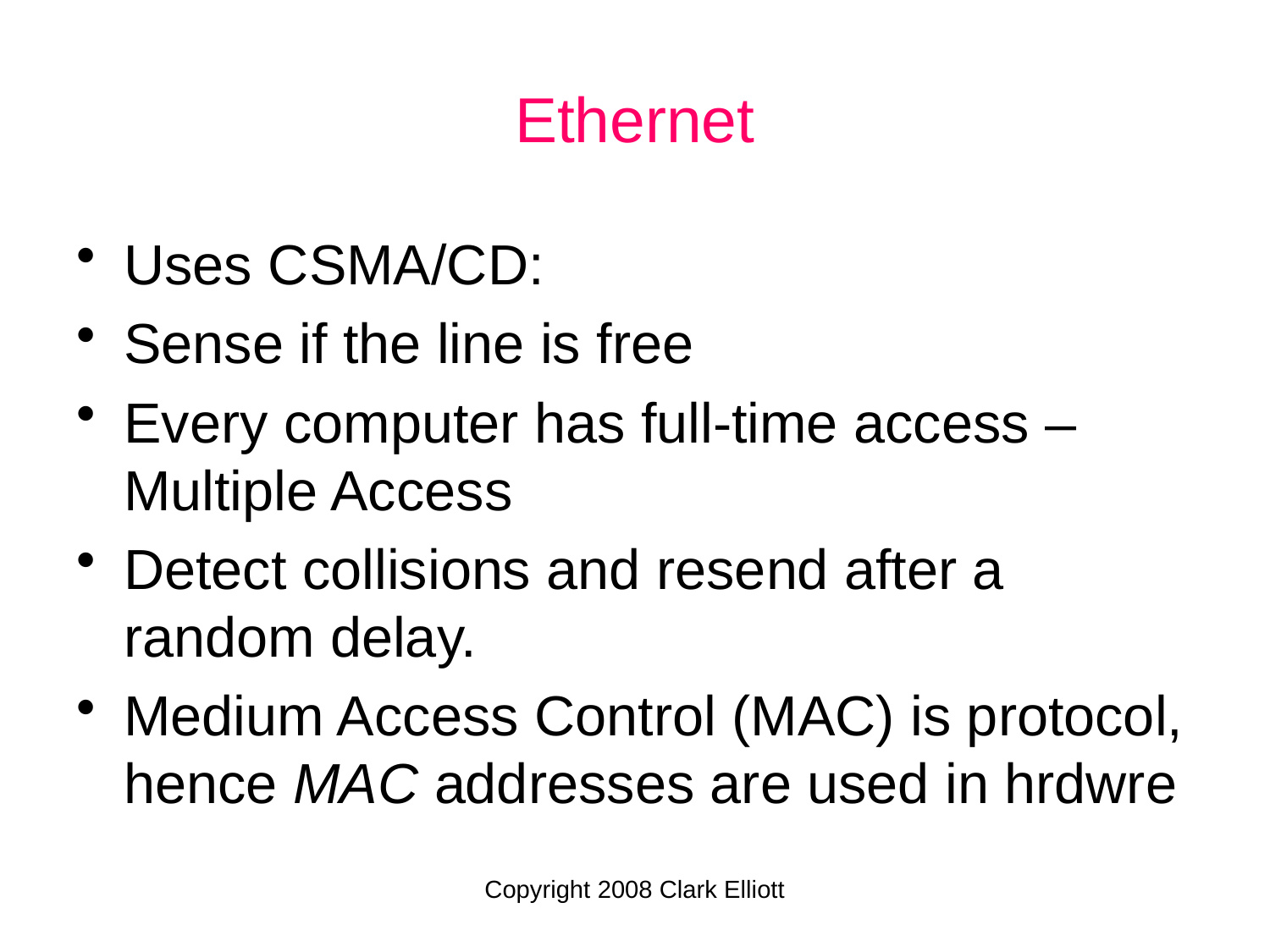

Ethernet
Uses CSMA/CD:
Sense if the line is free
Every computer has full-time access – Multiple Access
Detect collisions and resend after a random delay.
Medium Access Control (MAC) is protocol, hence MAC addresses are used in hrdwre
Copyright 2008 Clark Elliott